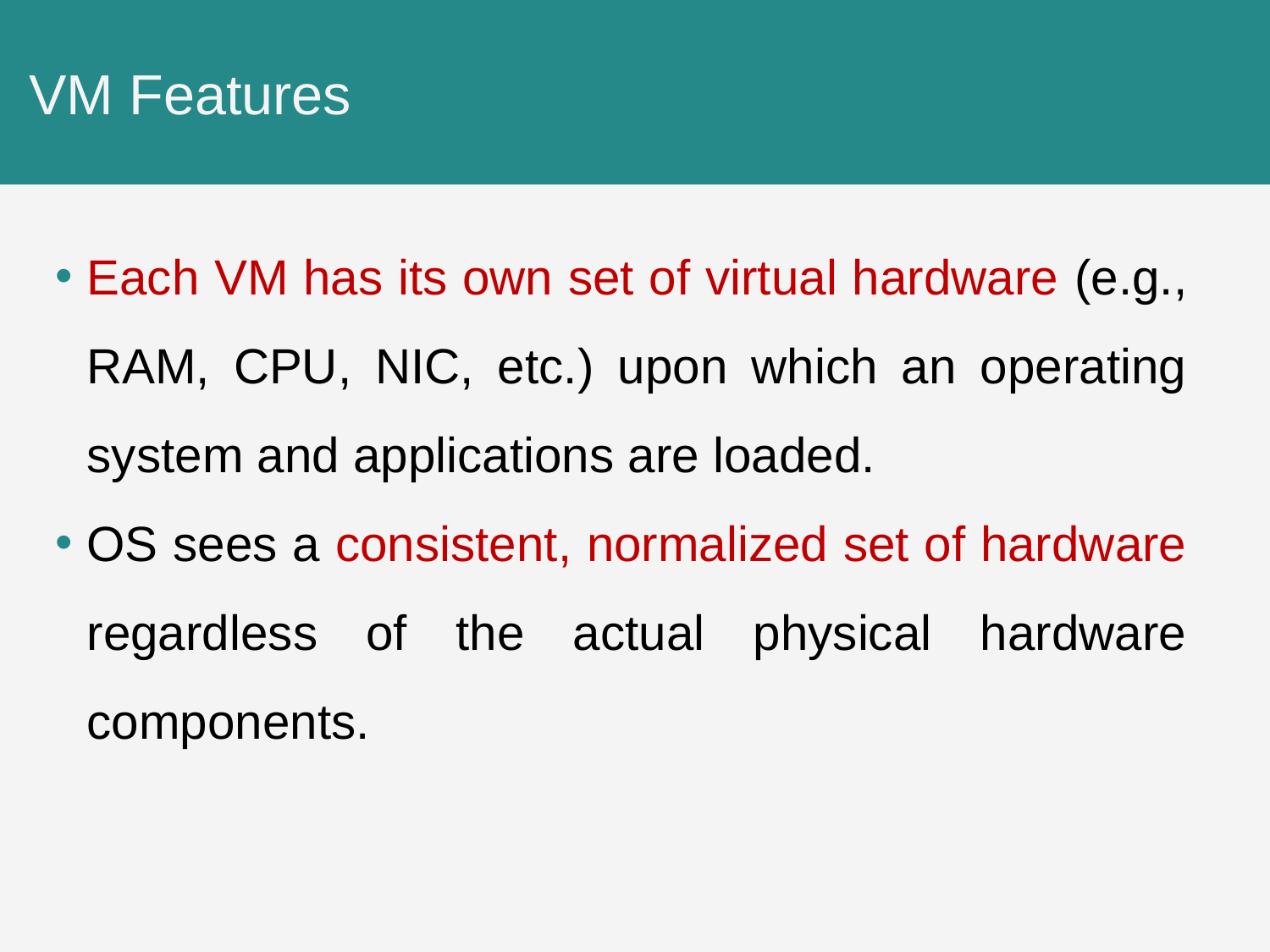

# VM Features
Each VM has its own set of virtual hardware (e.g., RAM, CPU, NIC, etc.) upon which an operating system and applications are loaded.
OS sees a consistent, normalized set of hardware regardless of the actual physical hardware components.